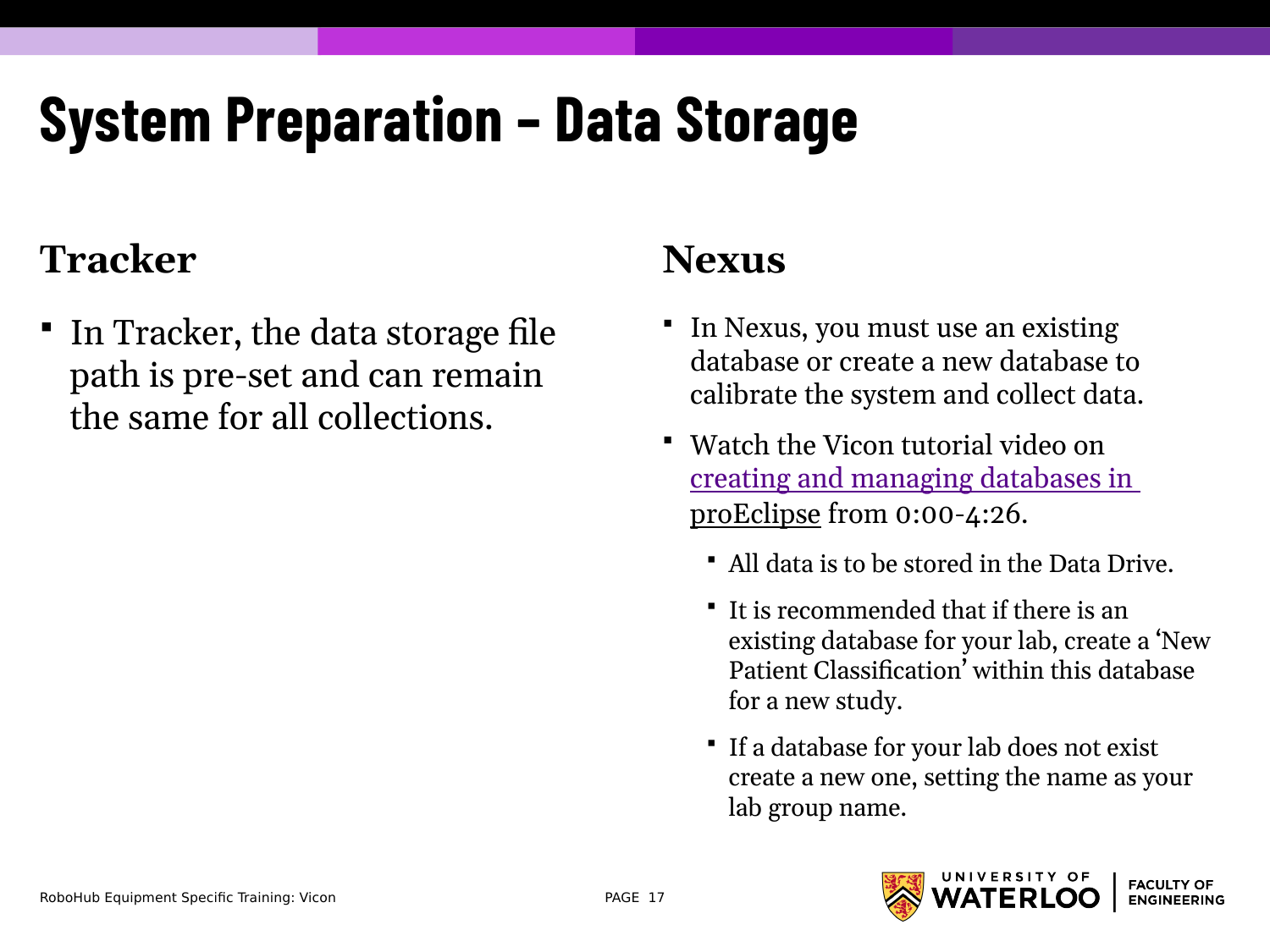

# System Preparation – Data Storage
Tracker
Nexus
In Tracker, the data storage file path is pre-set and can remain the same for all collections.

In Nexus, you must use an existing database or create a new database to calibrate the system and collect data.
Watch the Vicon tutorial video on creating and managing databases in proEclipse from 0:00-4:26.
All data is to be stored in the Data Drive.
It is recommended that if there is an existing database for your lab, create a ‘New Patient Classification’ within this database for a new study.
If a database for your lab does not exist create a new one, setting the name as your lab group name.
RoboHub Equipment Specific Training: Vicon
PAGE  17